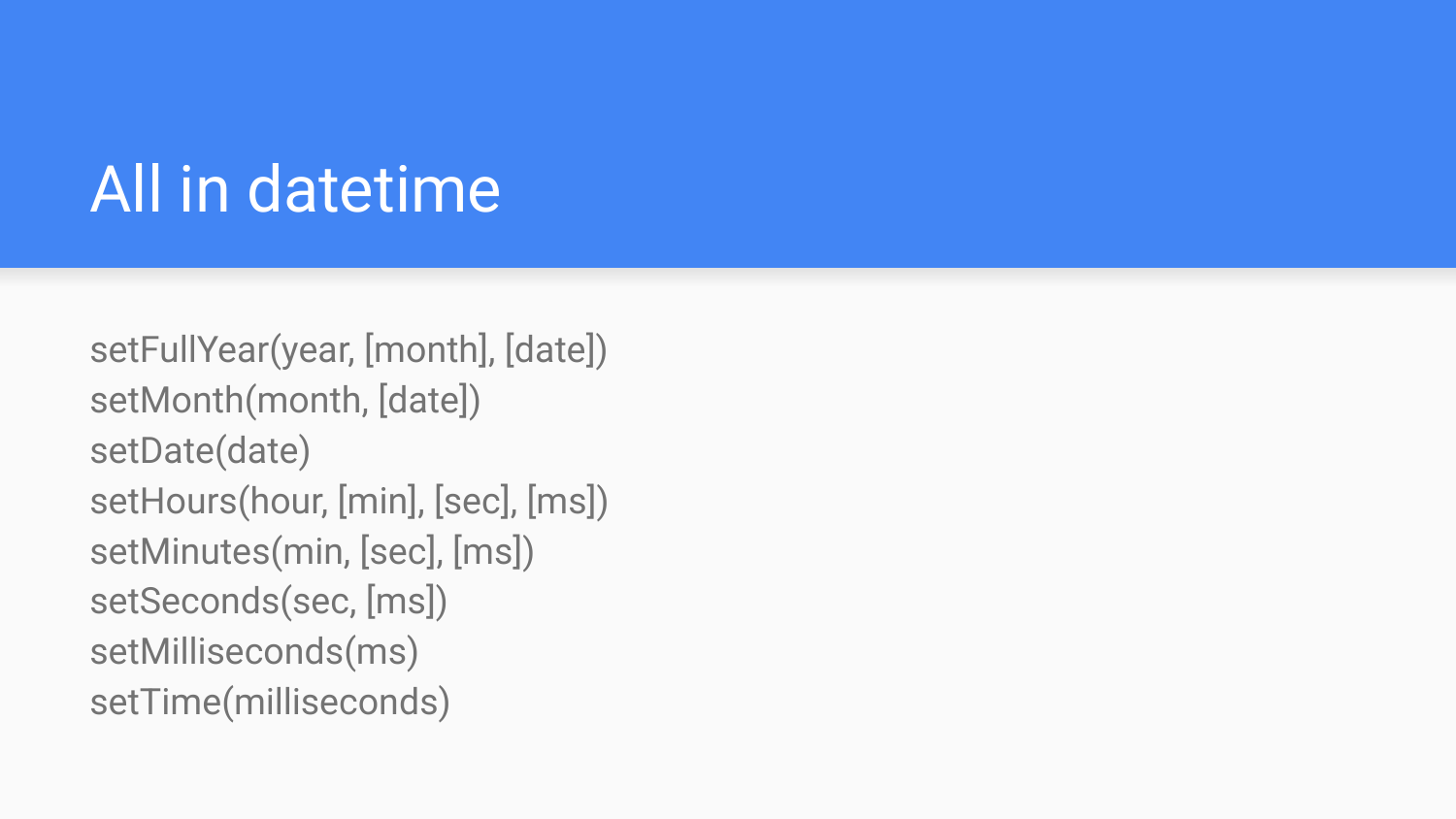

# All in datetime
setFullYear(year, [month], [date])
setMonth(month, [date])
setDate(date)
setHours(hour, [min], [sec], [ms])
setMinutes(min, [sec], [ms])
setSeconds(sec, [ms])
setMilliseconds(ms)
setTime(milliseconds)